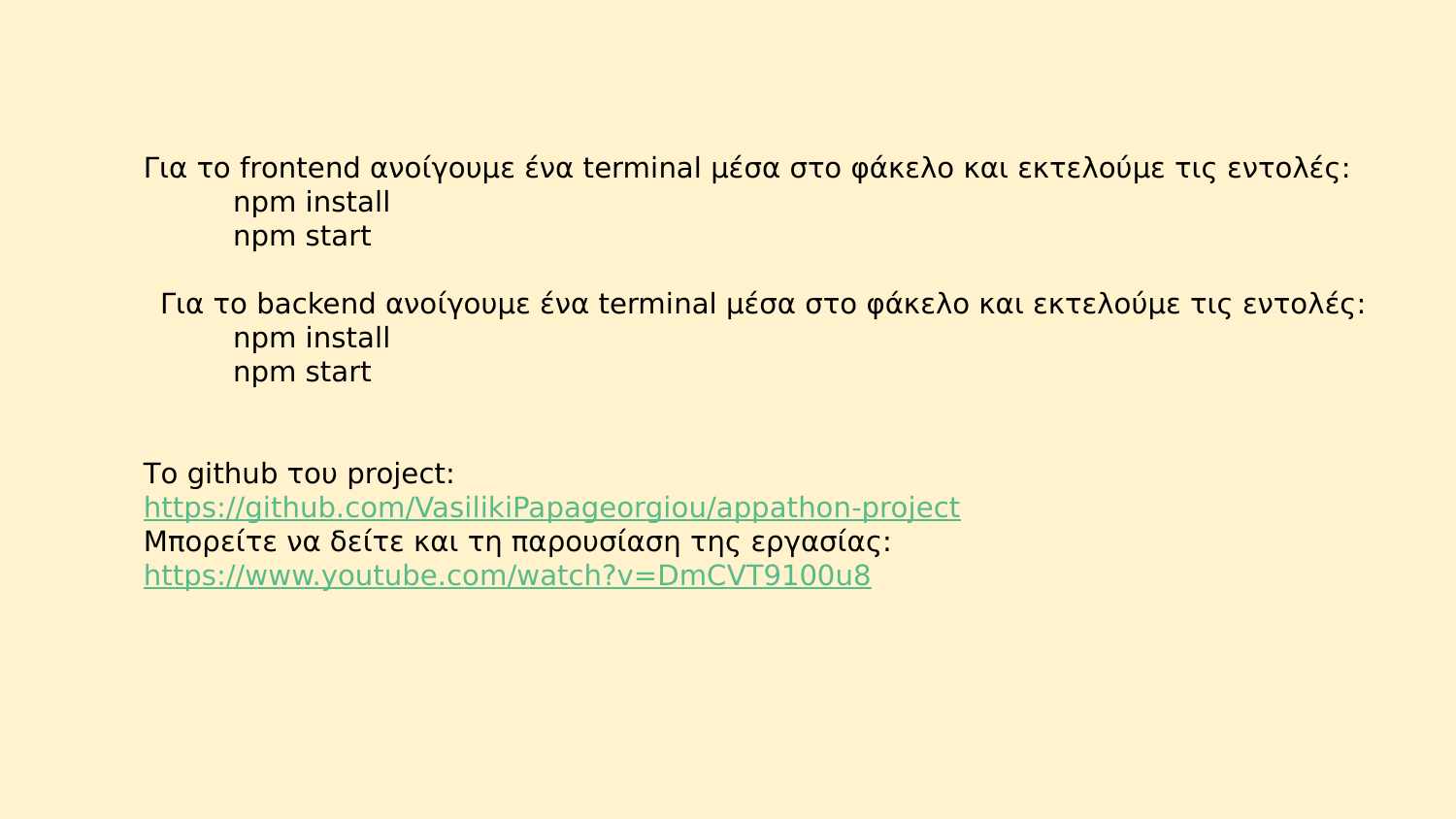

Για το frontend ανοίγουμε ένα terminal μέσα στο φάκελο και εκτελούμε τις εντολές:
npm install
npm start
Για το backend ανοίγουμε ένα terminal μέσα στο φάκελο και εκτελούμε τις εντολές:
npm install
npm start

Το github του project:
https://github.com/VasilikiPapageorgiou/appathon-project
Μπορείτε να δείτε και τη παρουσίαση της εργασίας:
https://www.youtube.com/watch?v=DmCVT9100u8